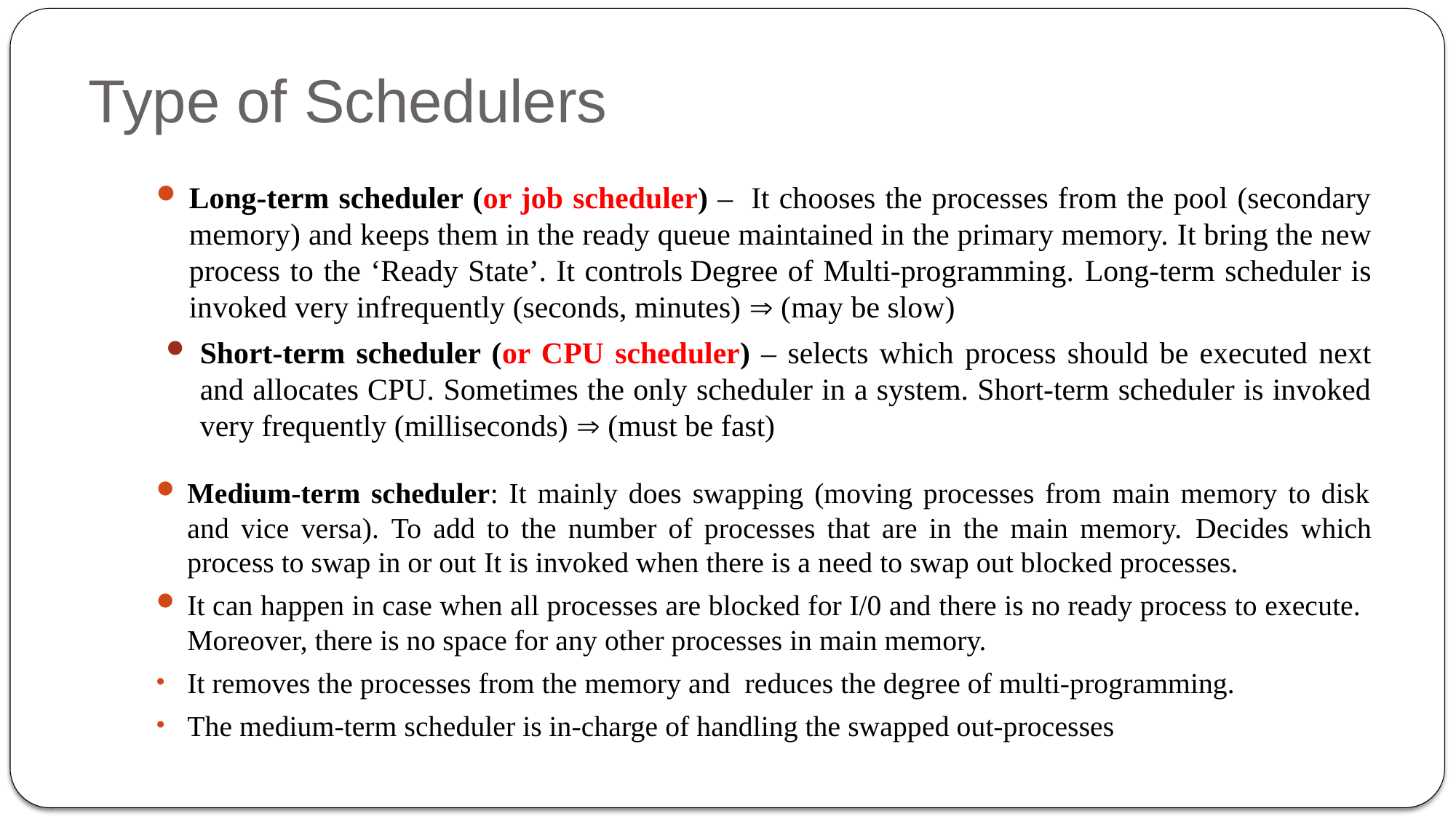

# Type of Schedulers
Long-term scheduler (or job scheduler) –  It chooses the processes from the pool (secondary memory) and keeps them in the ready queue maintained in the primary memory. It bring the new process to the ‘Ready State’. It controls Degree of Multi-programming. Long-term scheduler is invoked very infrequently (seconds, minutes) ⇒ (may be slow)
Short-term scheduler (or CPU scheduler) – selects which process should be executed next and allocates CPU. Sometimes the only scheduler in a system. Short-term scheduler is invoked very frequently (milliseconds) ⇒ (must be fast)

Medium-term scheduler: It mainly does swapping (moving processes from main memory to disk and vice versa). To add to the number of processes that are in the main memory. Decides which process to swap in or out It is invoked when there is a need to swap out blocked processes.
It can happen in case when all processes are blocked for I/0 and there is no ready process to execute.  Moreover, there is no space for any other processes in main memory.
It removes the processes from the memory and  reduces the degree of multi-programming.
The medium-term scheduler is in-charge of handling the swapped out-processes